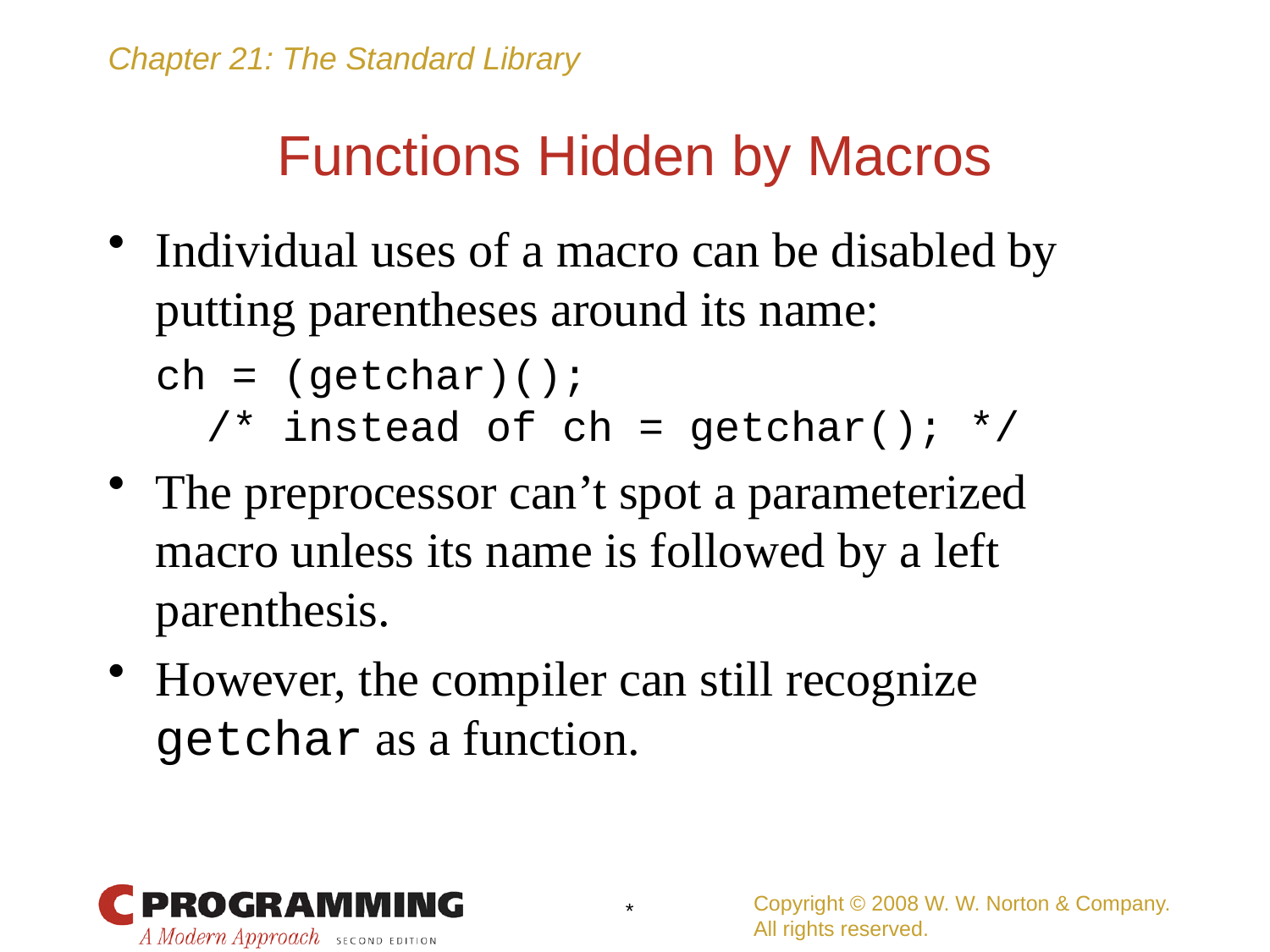

# Functions Hidden by Macros
Individual uses of a macro can be disabled by putting parentheses around its name:
	ch = (getchar)();
	  /* instead of ch = getchar(); */
The preprocessor can’t spot a parameterized macro unless its name is followed by a left parenthesis.
However, the compiler can still recognize getchar as a function.
Copyright © 2008 W. W. Norton & Company.
All rights reserved.
*